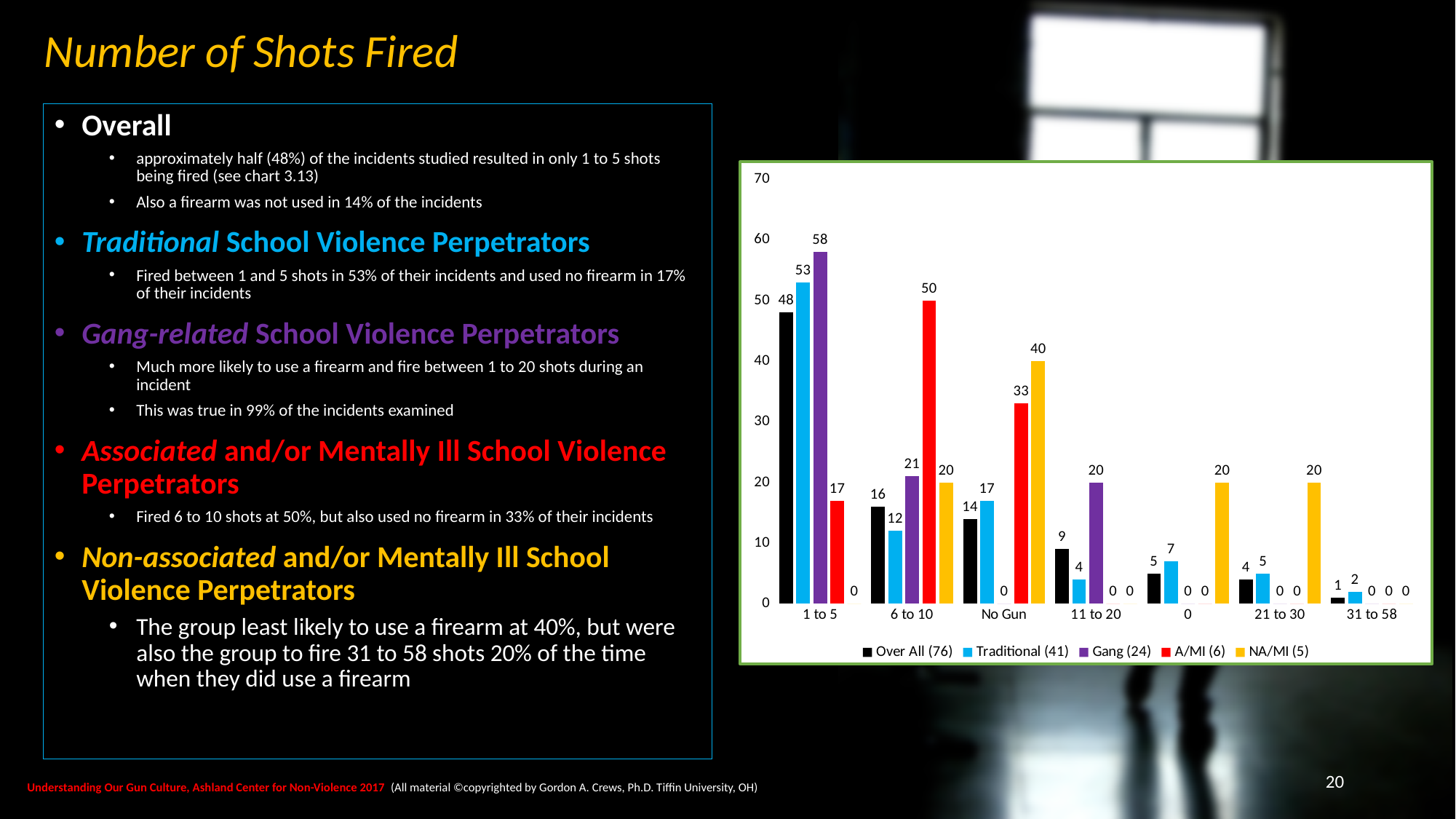

# Number of Shots Fired
Overall
approximately half (48%) of the incidents studied resulted in only 1 to 5 shots being fired (see chart 3.13)
Also a firearm was not used in 14% of the incidents
Traditional School Violence Perpetrators
Fired between 1 and 5 shots in 53% of their incidents and used no firearm in 17% of their incidents
Gang-related School Violence Perpetrators
Much more likely to use a firearm and fire between 1 to 20 shots during an incident
This was true in 99% of the incidents examined
Associated and/or Mentally Ill School Violence Perpetrators
Fired 6 to 10 shots at 50%, but also used no firearm in 33% of their incidents
Non-associated and/or Mentally Ill School Violence Perpetrators
The group least likely to use a firearm at 40%, but were also the group to fire 31 to 58 shots 20% of the time when they did use a firearm

### Chart

| Category | Over All (76) | Traditional (41) | Gang (24) | A/MI (6) | NA/MI (5) |
|---|---|---|---|---|---|
| 1 to 5 | 48.0 | 53.0 | 58.0 | 17.0 | 0.0 |
| 6 to 10 | 16.0 | 12.0 | 21.0 | 50.0 | 20.0 |
| No Gun | 14.0 | 17.0 | 0.0 | 33.0 | 40.0 |
| 11 to 20 | 9.0 | 4.0 | 20.0 | 0.0 | 0.0 |
| 0 | 5.0 | 7.0 | 0.0 | 0.0 | 20.0 |
| 21 to 30 | 4.0 | 5.0 | 0.0 | 0.0 | 20.0 |
| 31 to 58 | 1.0 | 2.0 | 0.0 | 0.0 | 0.0 |
20
Understanding Our Gun Culture, Ashland Center for Non-Violence 2017  (All material ©copyrighted by Gordon A. Crews, Ph.D. Tiffin University, OH)